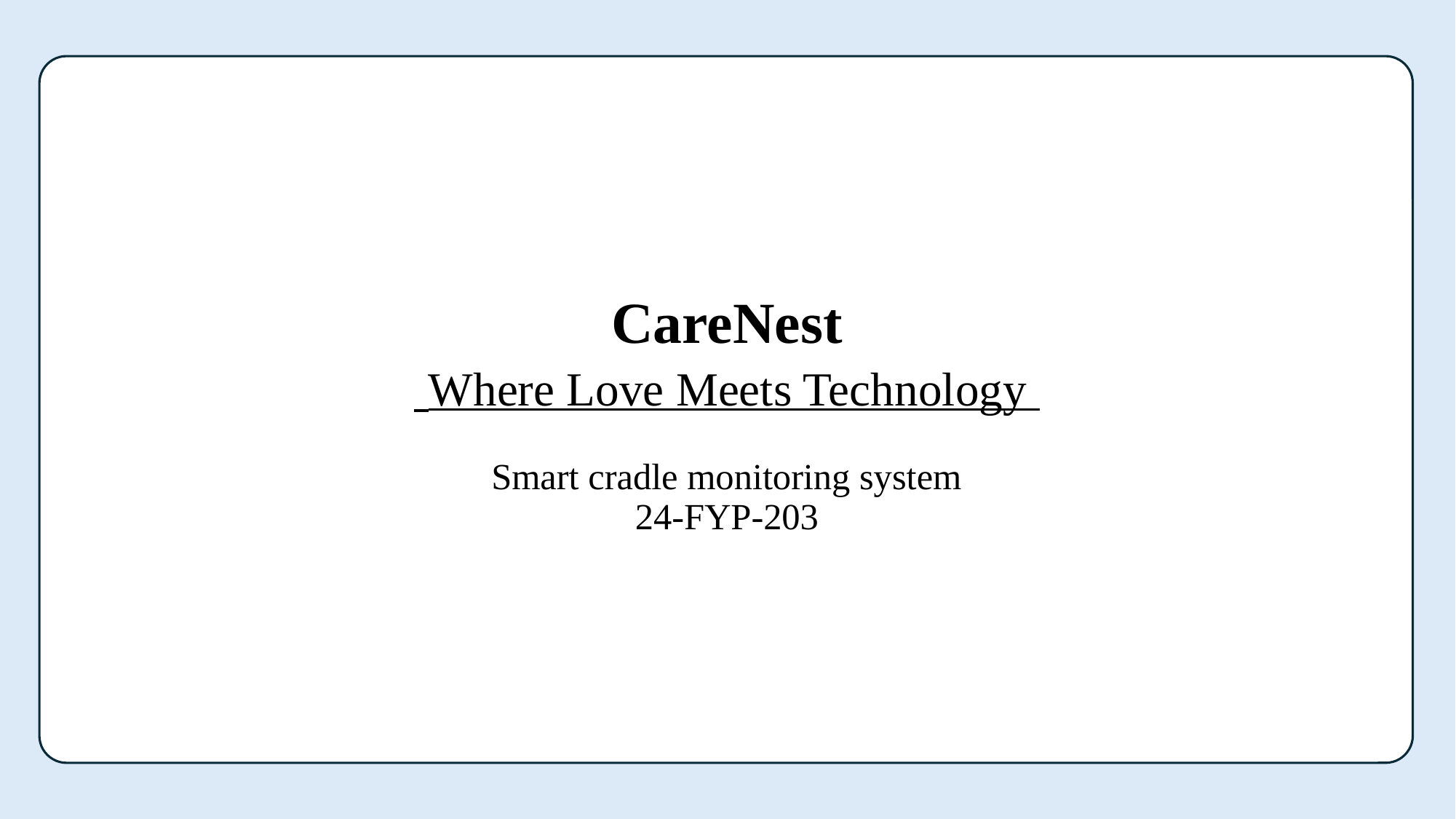

# CareNest Where Love Meets Technology Smart cradle monitoring system 24-FYP-203